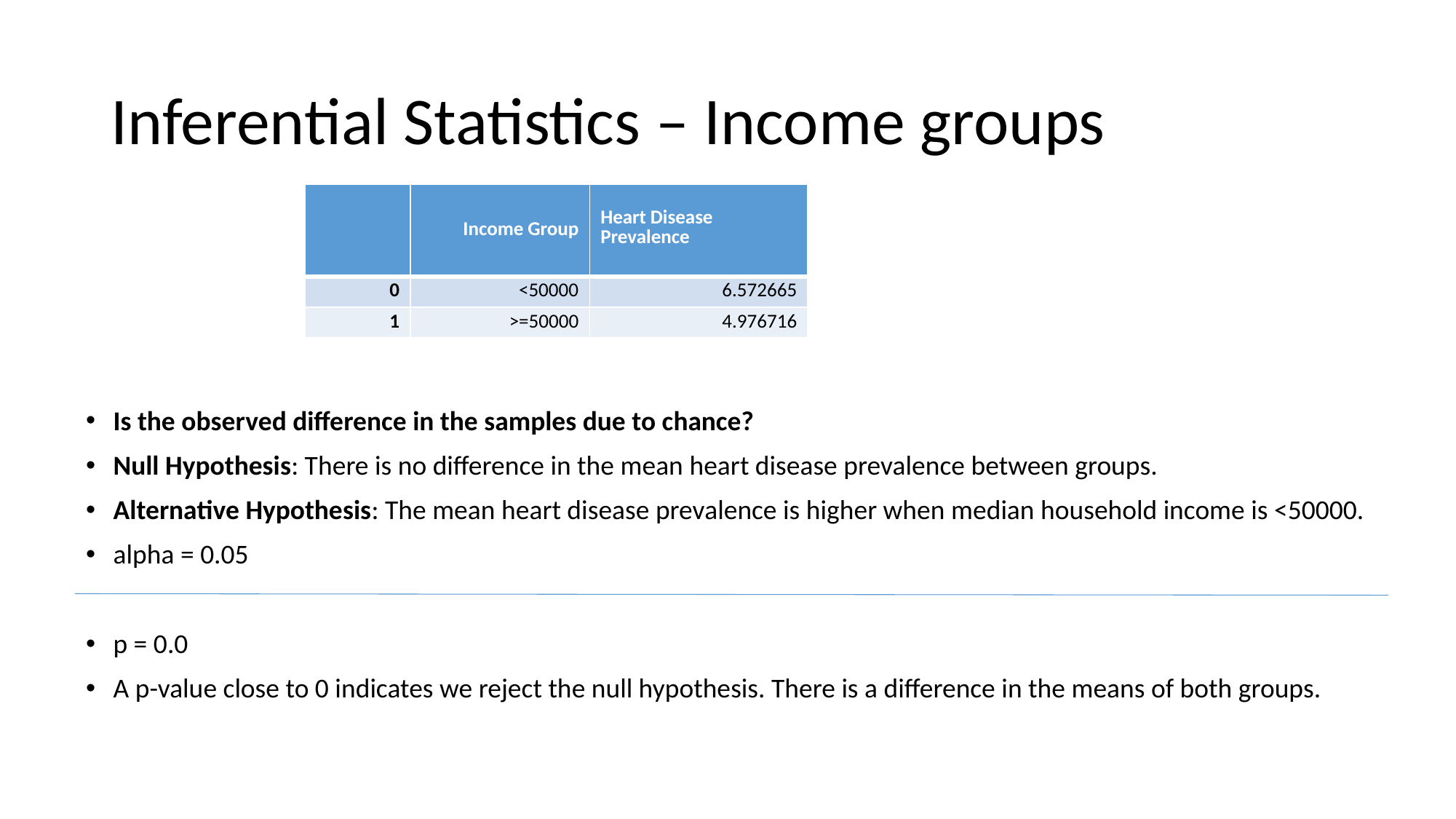

# Inferential Statistics – Income groups
|  | Income Group | Heart Disease Prevalence |
| --- | --- | --- |
| 0 | <50000 | 6.572665 |
| 1 | >=50000 | 4.976716 |
Is the observed difference in the samples due to chance?
Null Hypothesis: There is no difference in the mean heart disease prevalence between groups.
Alternative Hypothesis: The mean heart disease prevalence is higher when median household income is <50000.
alpha = 0.05

p = 0.0
A p-value close to 0 indicates we reject the null hypothesis. There is a difference in the means of both groups.